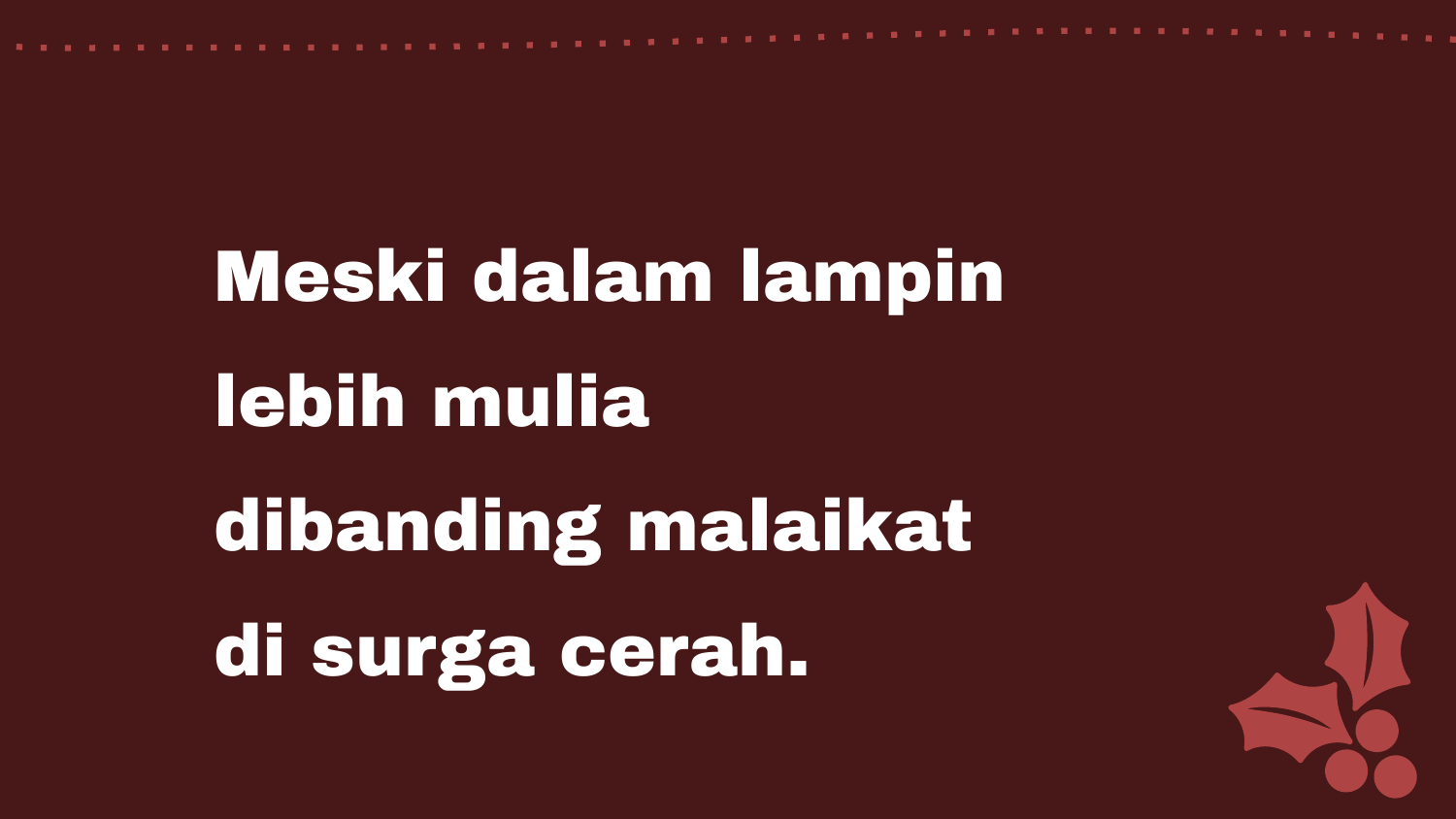

Meski dalam lampin
lebih mulia
dibanding malaikat
di surga cerah.